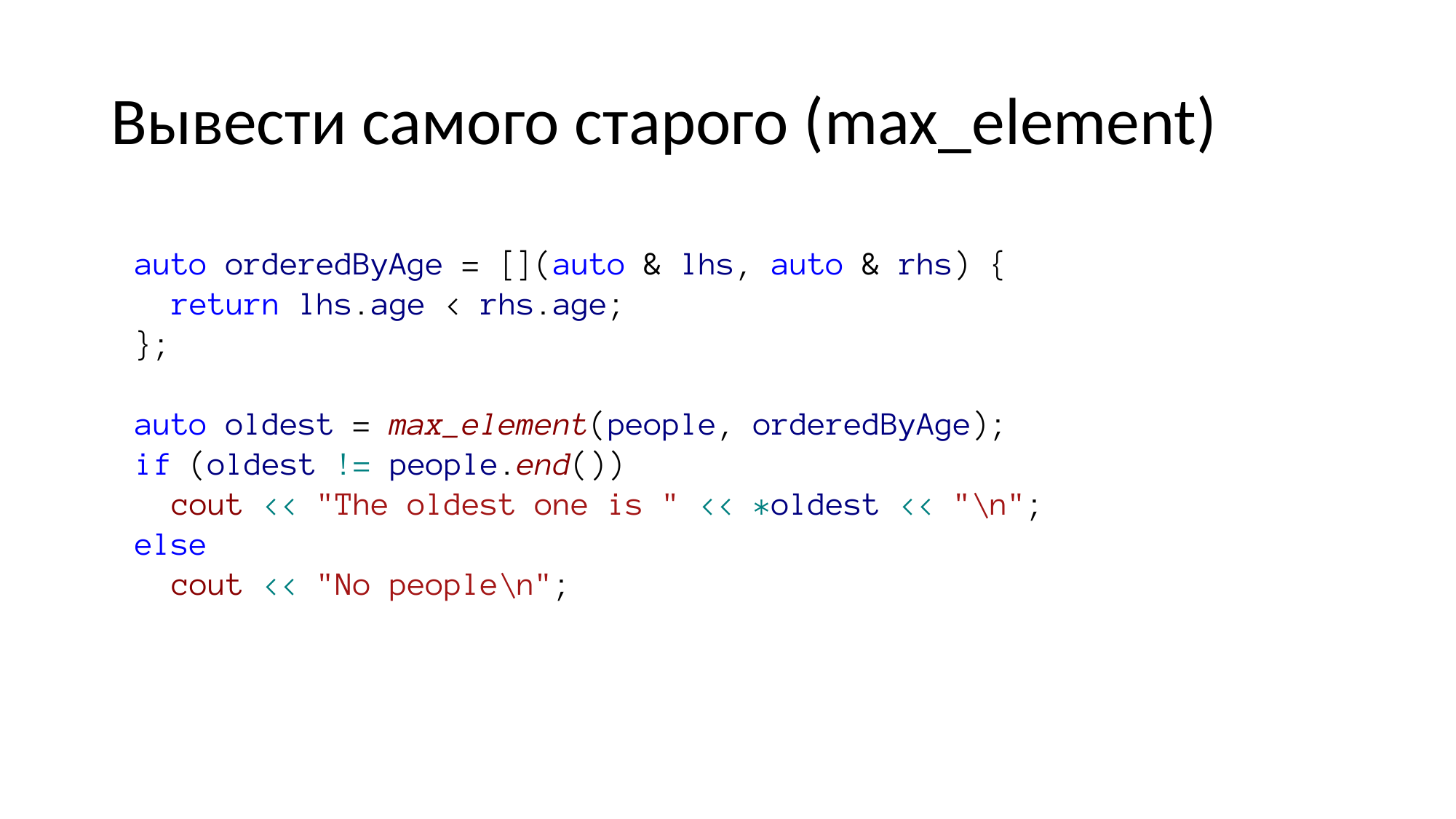

# Вывести самого старого (max_element)
auto orderedByAge = [](auto & lhs, auto & rhs) {
  return lhs.age < rhs.age;
};

auto oldest = max_element(people, orderedByAge);
if (oldest != people.end())
  cout << "The oldest one is " << *oldest << "\n";
else
  cout << "No people\n";